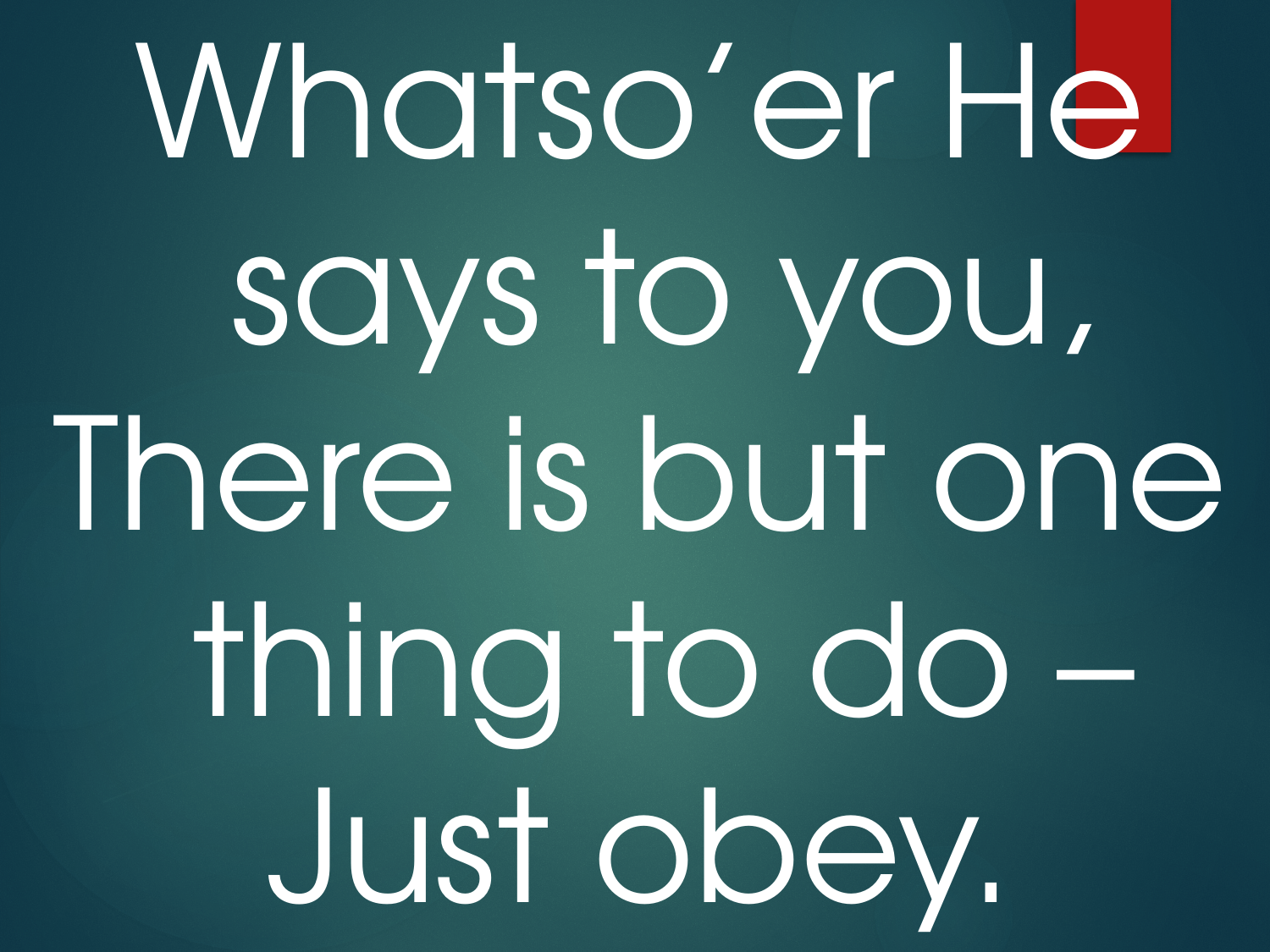

Whatso’er He says to you,
There is but one thing to do –
Just obey.